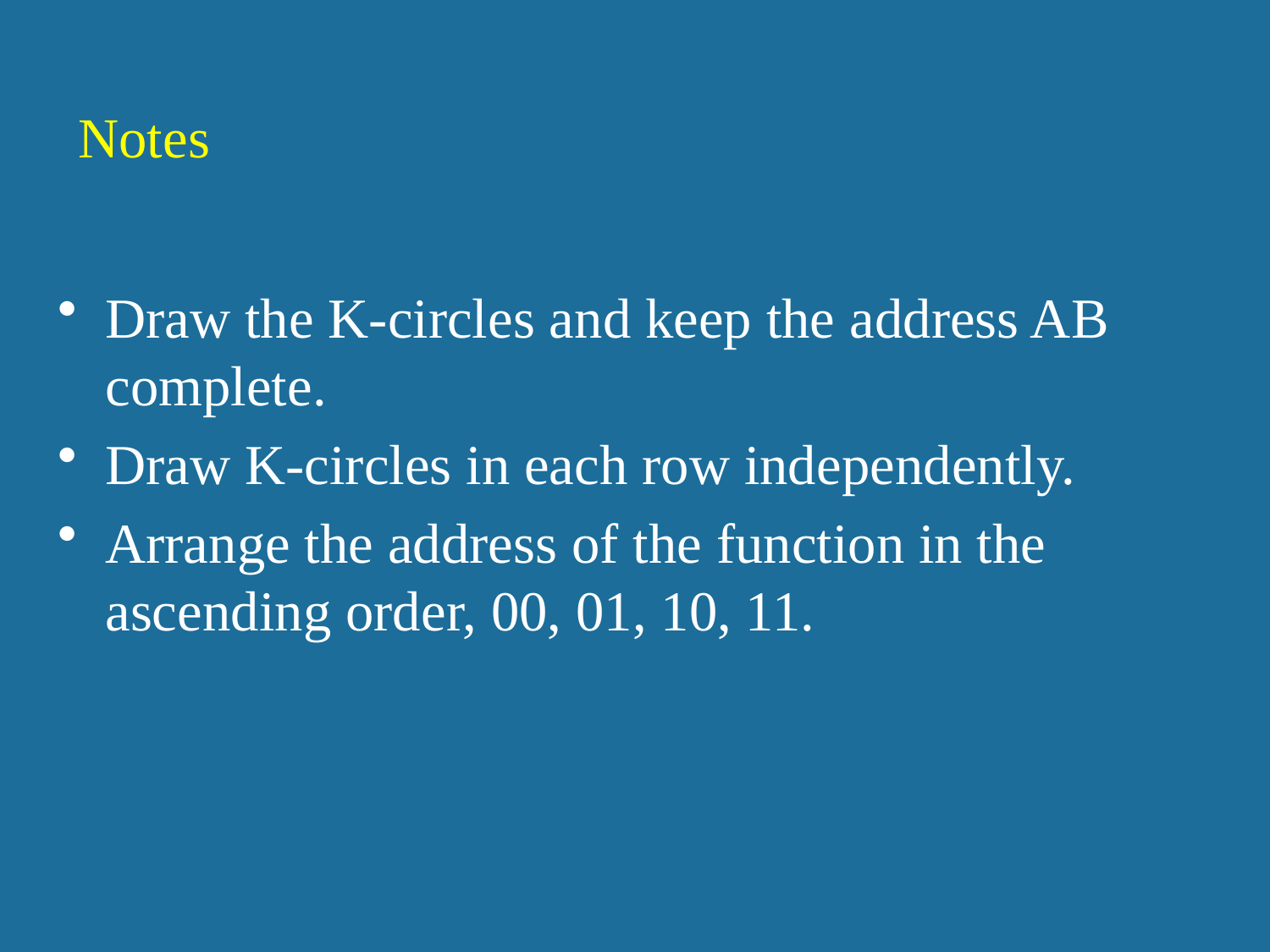

Notes
Draw the K-circles and keep the address AB complete.
Draw K-circles in each row independently.
Arrange the address of the function in the ascending order, 00, 01, 10, 11.